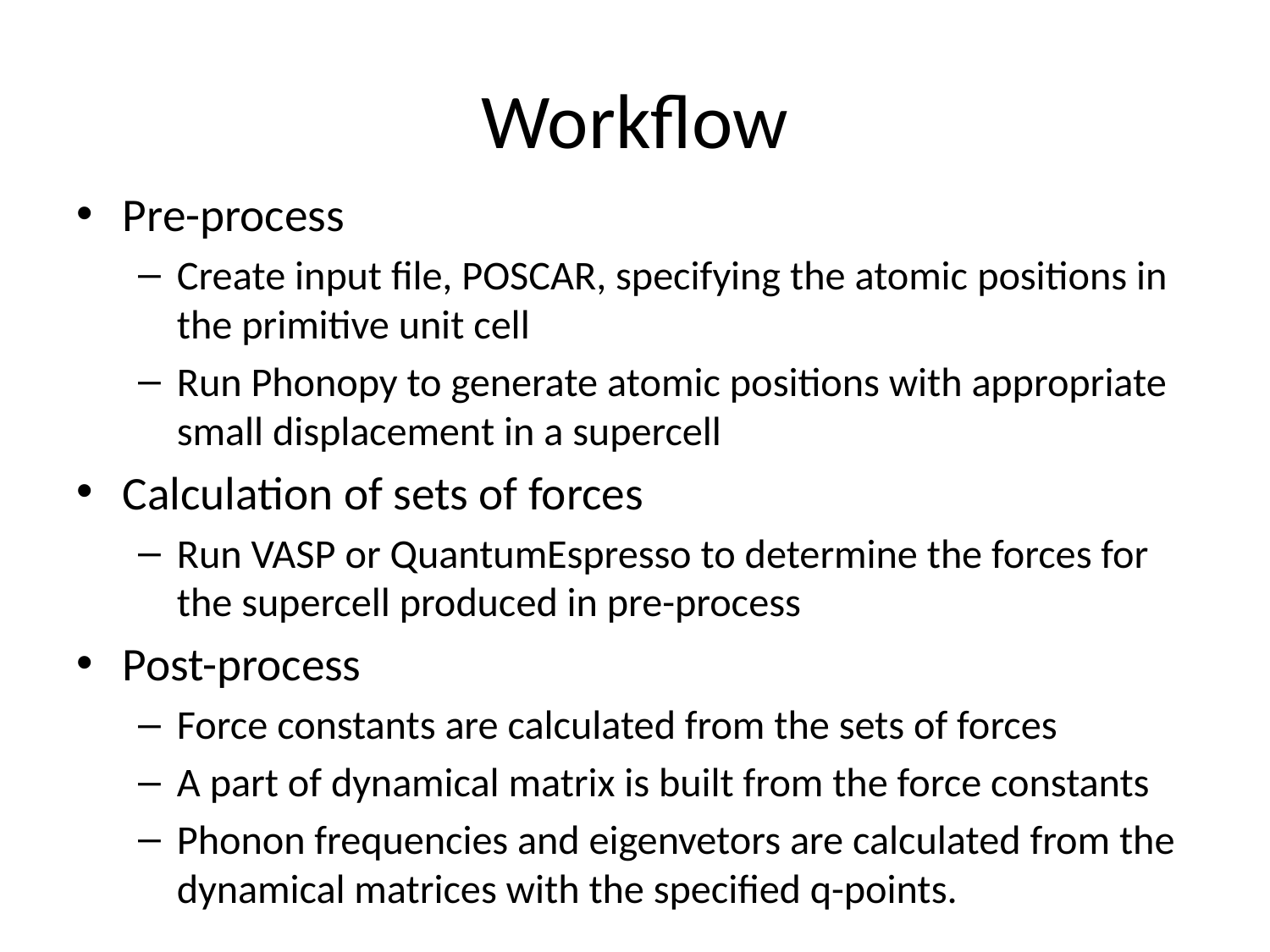

# Workflow
Pre-process
Create input file, POSCAR, specifying the atomic positions in the primitive unit cell
Run Phonopy to generate atomic positions with appropriate small displacement in a supercell
Calculation of sets of forces
Run VASP or QuantumEspresso to determine the forces for the supercell produced in pre-process
Post-process
Force constants are calculated from the sets of forces
A part of dynamical matrix is built from the force constants
Phonon frequencies and eigenvetors are calculated from the dynamical matrices with the specified q-points.